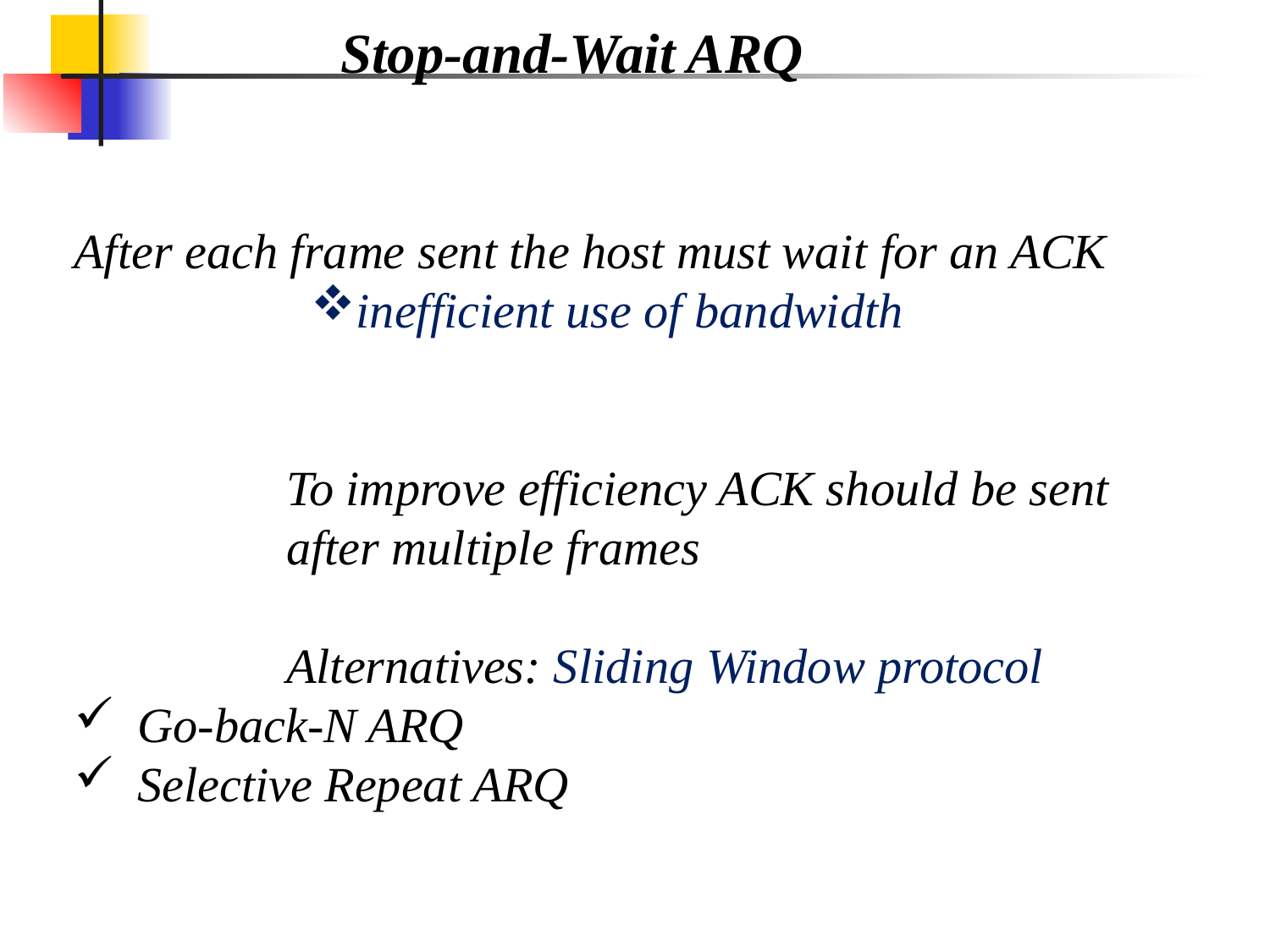

Stop-and-Wait ARQ

After each frame sent the host must wait for an ACK
inefficient use of bandwidth

To improve efficiency ACK should be sent after multiple frames

Alternatives: Sliding Window protocol
Go-back-N ARQ
Selective Repeat ARQ